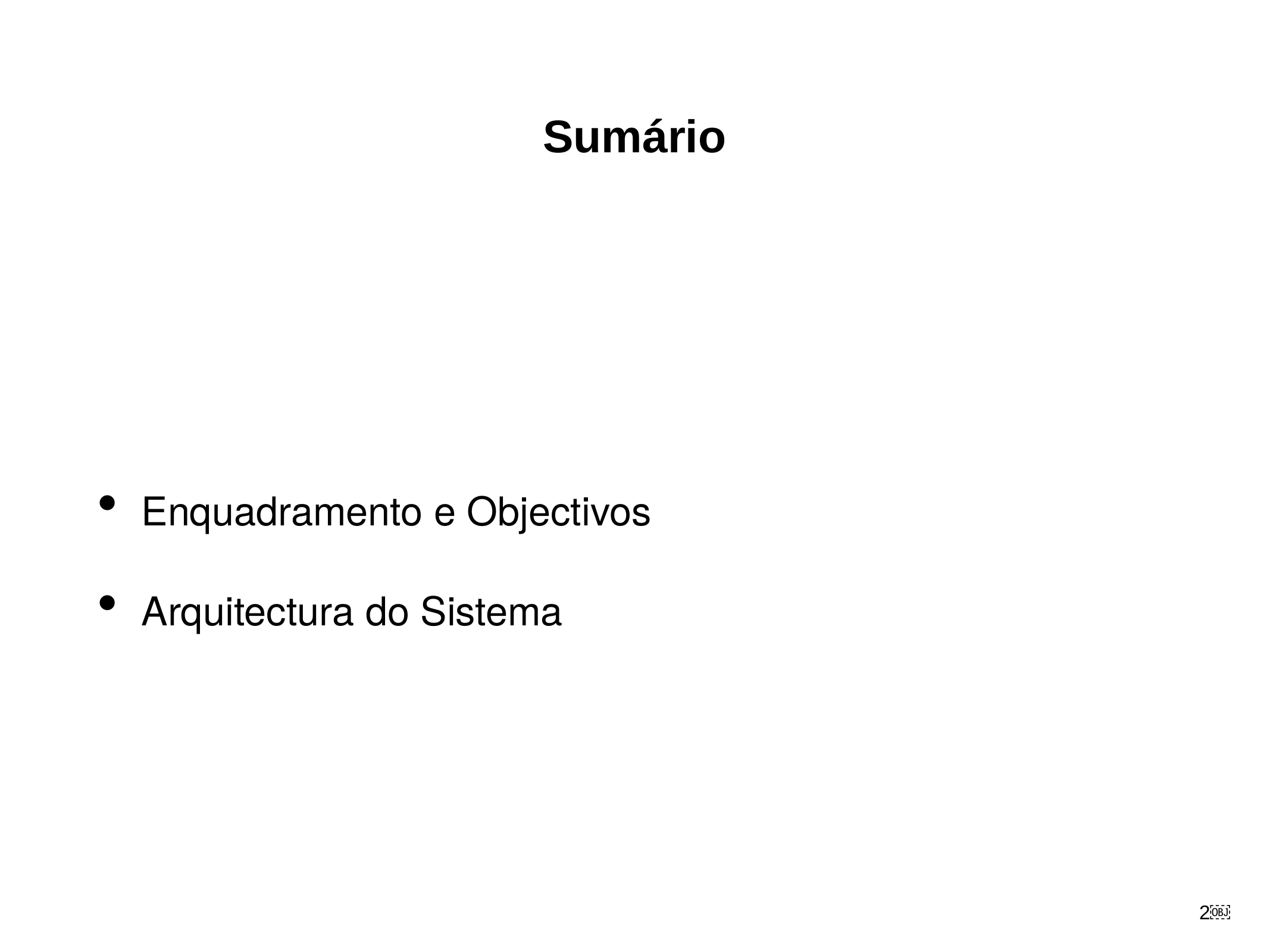

# Sumário
Enquadramento e Objectivos
Arquitectura do Sistema
2￼